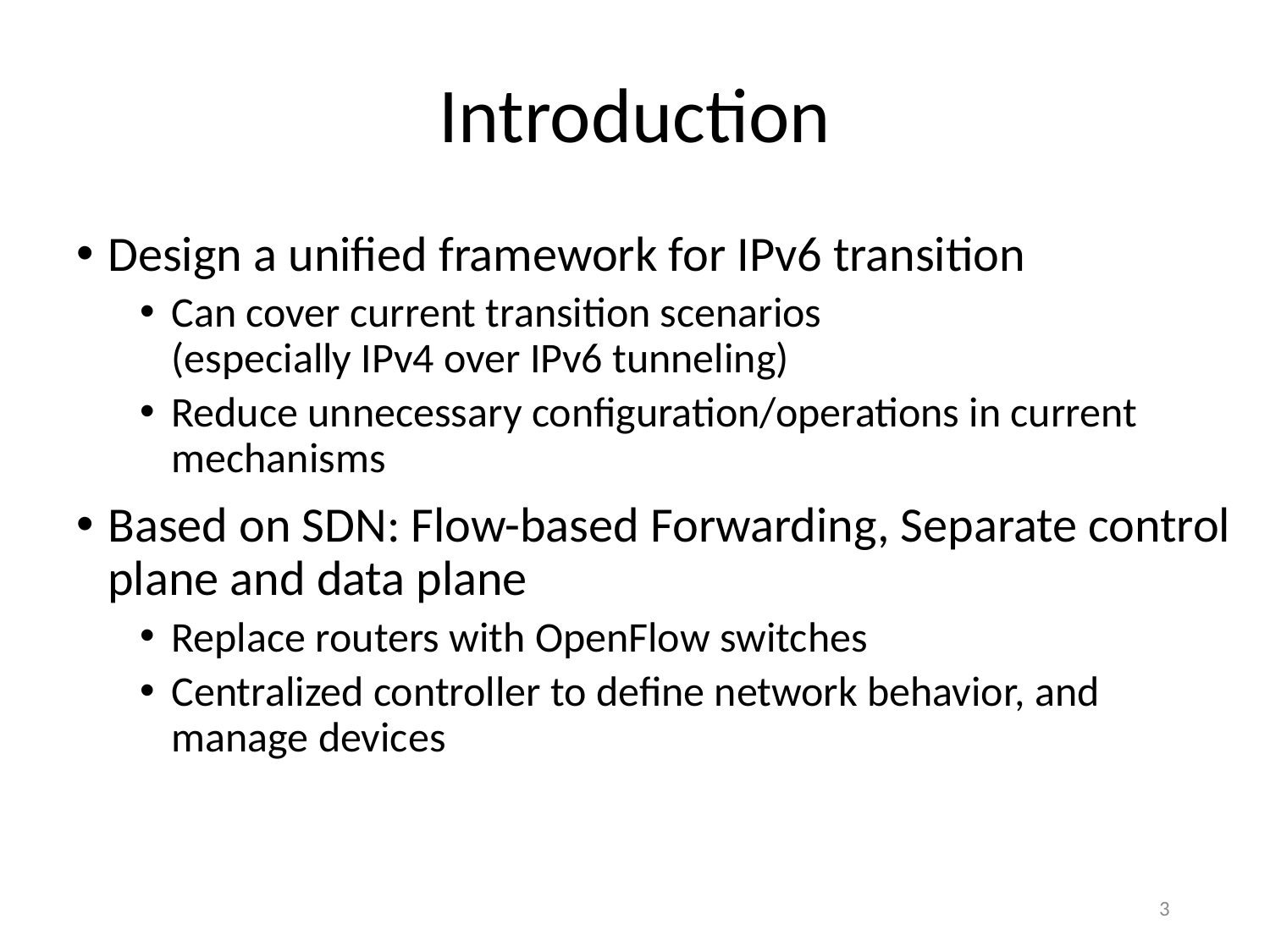

# Introduction
Design a unified framework for IPv6 transition
Can cover current transition scenarios
(especially IPv4 over IPv6 tunneling)
Reduce unnecessary configuration/operations in current mechanisms
Based on SDN: Flow-based Forwarding, Separate control plane and data plane
Replace routers with OpenFlow switches
Centralized controller to define network behavior, and manage devices
3